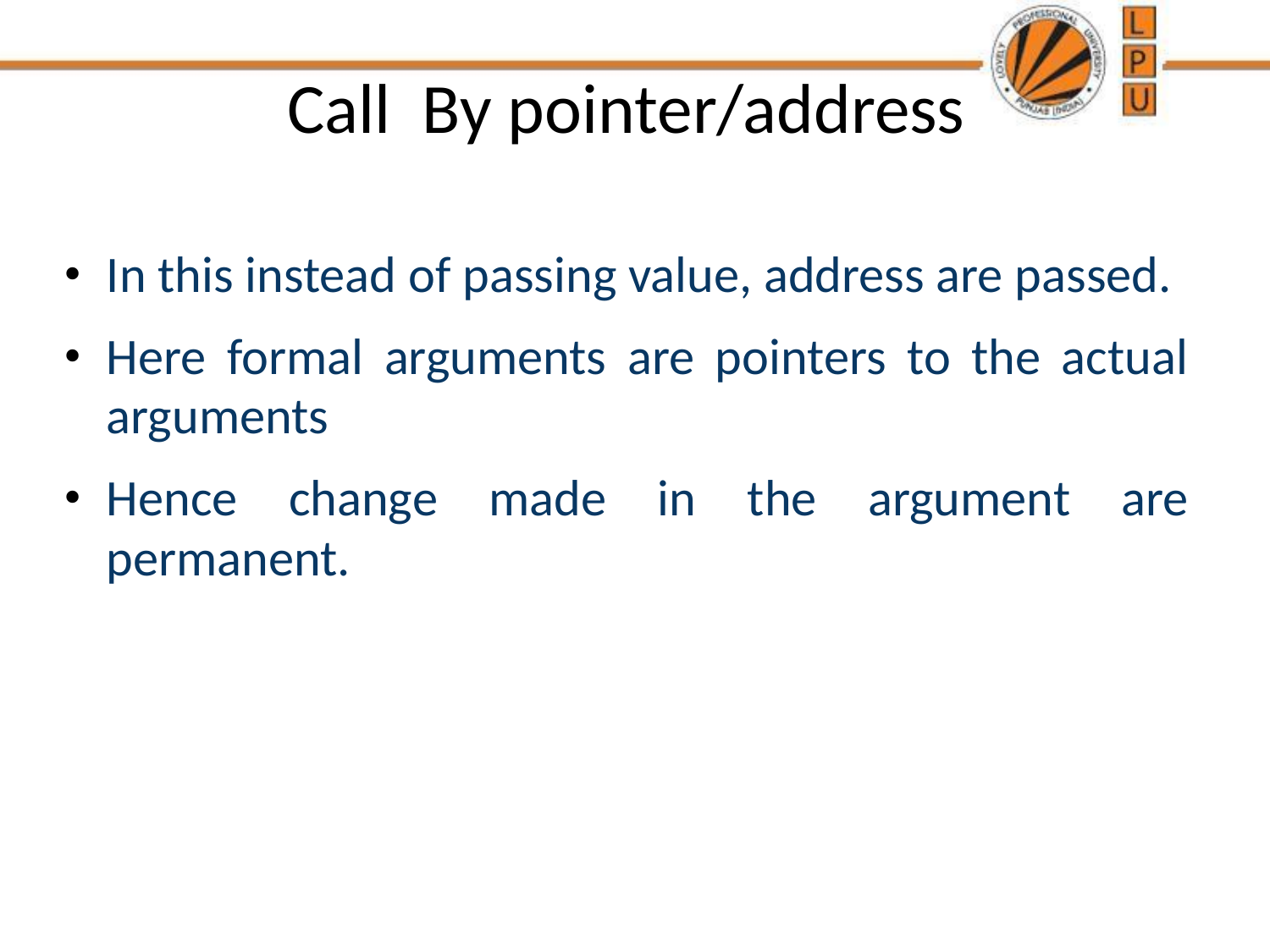

# Call  By pointer/address
In this instead of passing value, address are passed.
Here formal arguments are pointers to the actual arguments
Hence change made in the argument are permanent.